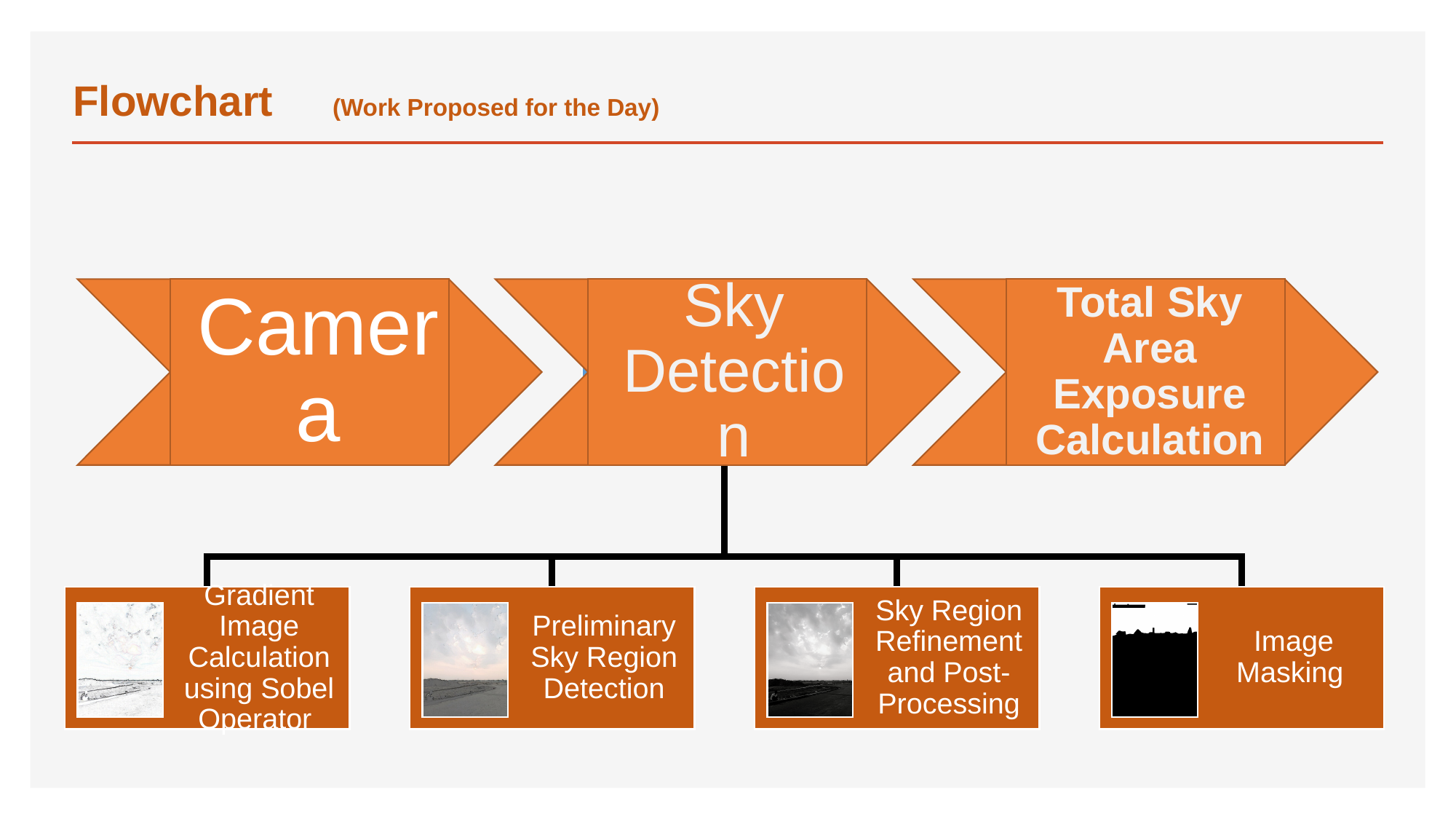

# Flowchart     (Work Proposed for the Day)
Sky Detection
Gradient Image Calculation using Sobel Operator
Preliminary Sky Region Detection
Sky Region Refinement and Post-Processing
Image Masking

Camera

Sky Detection

Total Sky Area Exposure Calculation